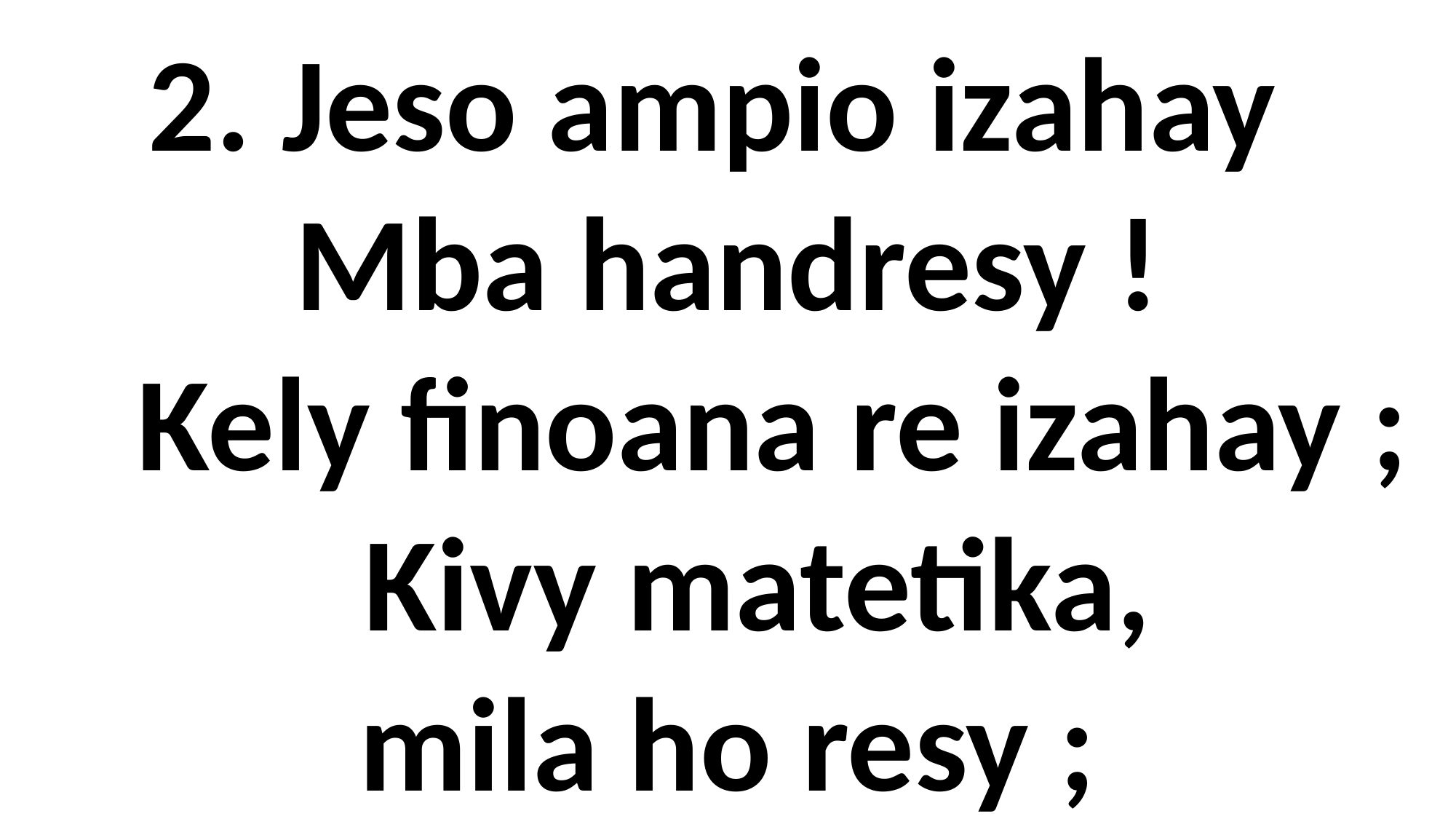

2. Jeso ampio izahay
Mba handresy !
   Kely finoana re izahay ;
   Kivy matetika,
mila ho resy ;